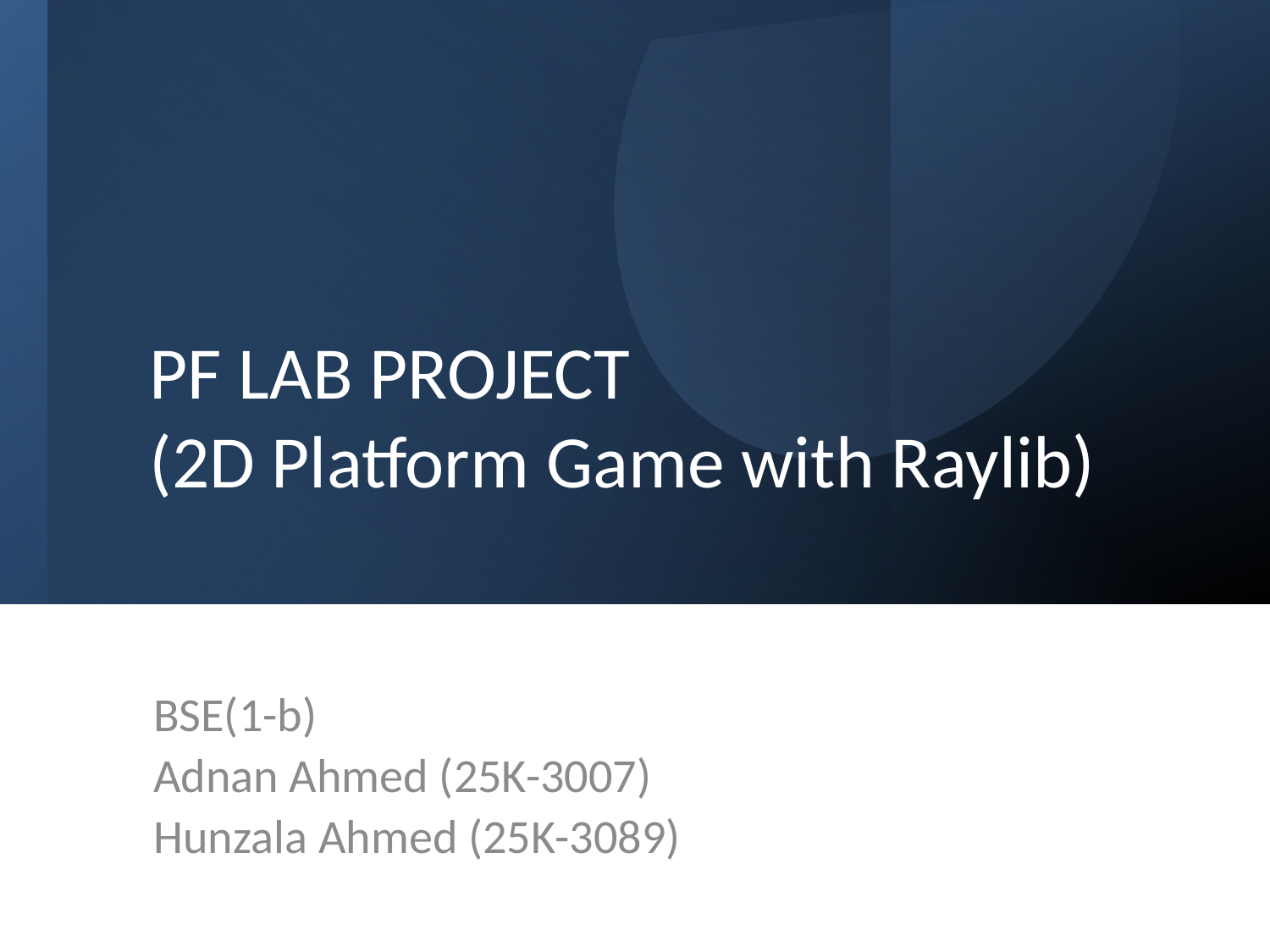

# PF LAB PROJECT (2D Platform Game with Raylib)
BSE(1-b)
Adnan Ahmed (25K-3007)
Hunzala Ahmed (25K-3089)